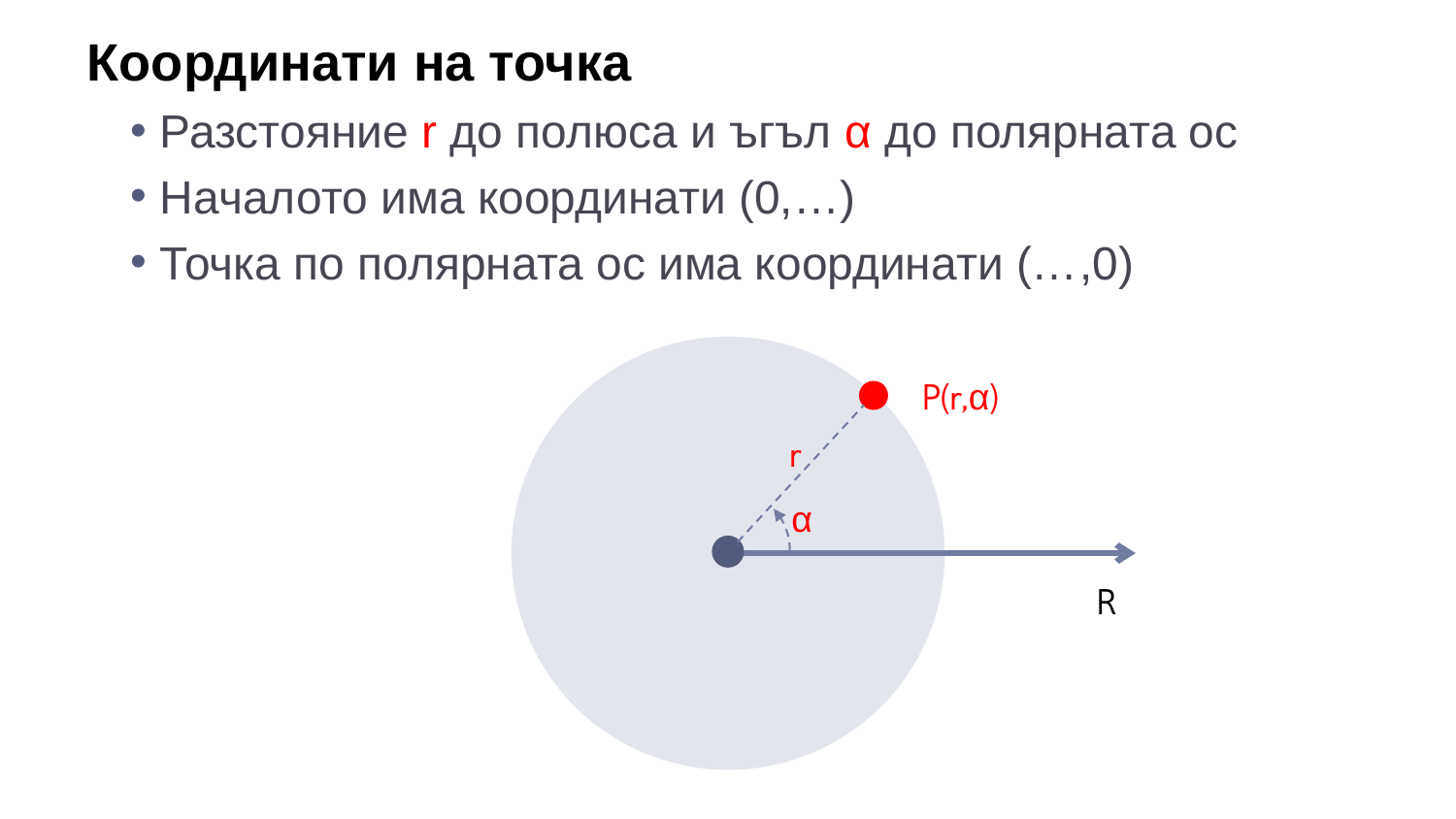

Координати на точка
Разстояние r до полюса и ъгъл α до полярната ос
Началото има координати (0,…)
Точка по полярната ос има координати (…,0)

P(r,α)

r
α

R